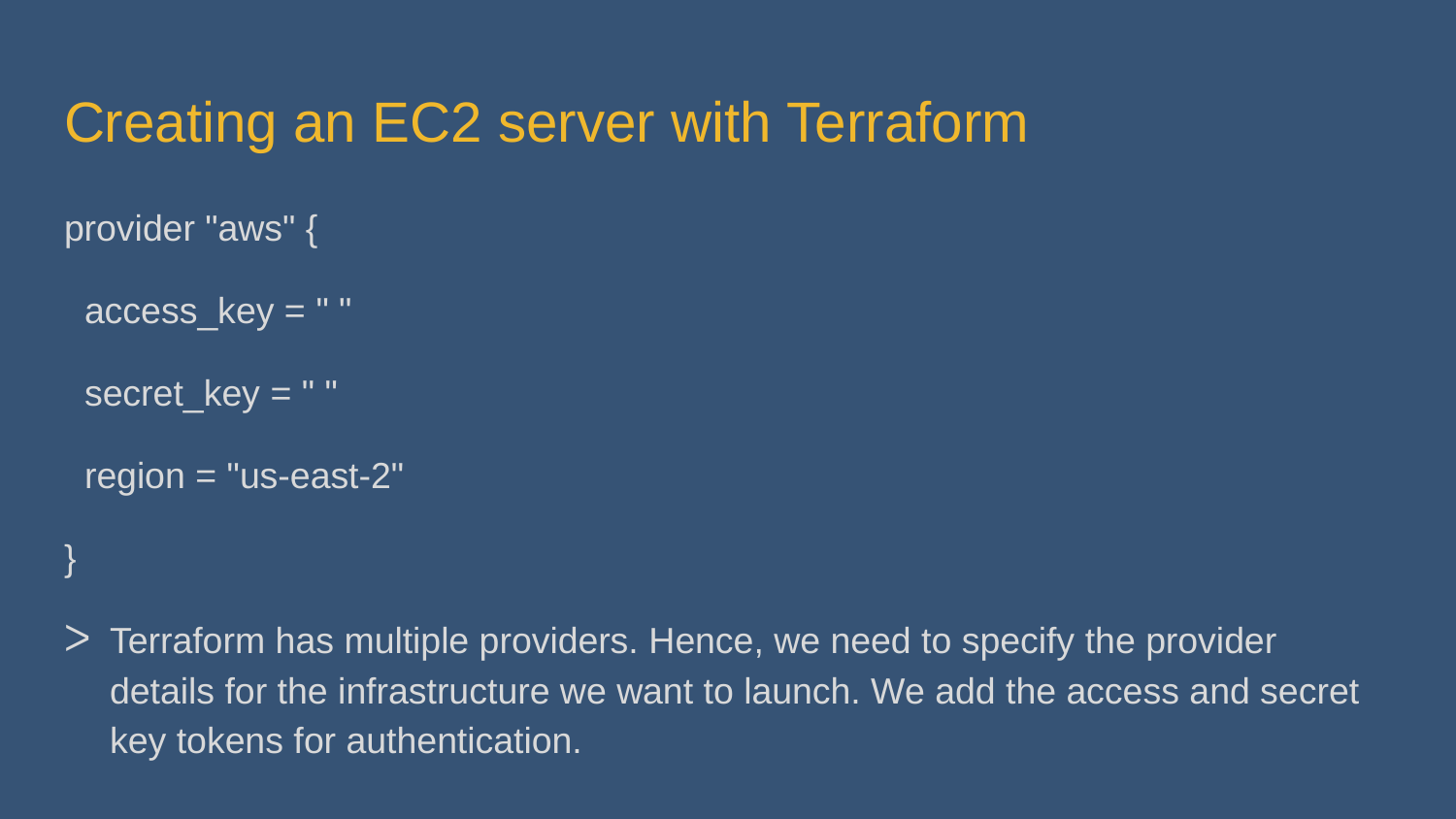

# Creating an EC2 server with Terraform

provider "aws" {
  access_key = " "
  secret_key = " "
  region = "us-east-2"
}
Terraform has multiple providers. Hence, we need to specify the provider details for the infrastructure we want to launch. We add the access and secret key tokens for authentication.